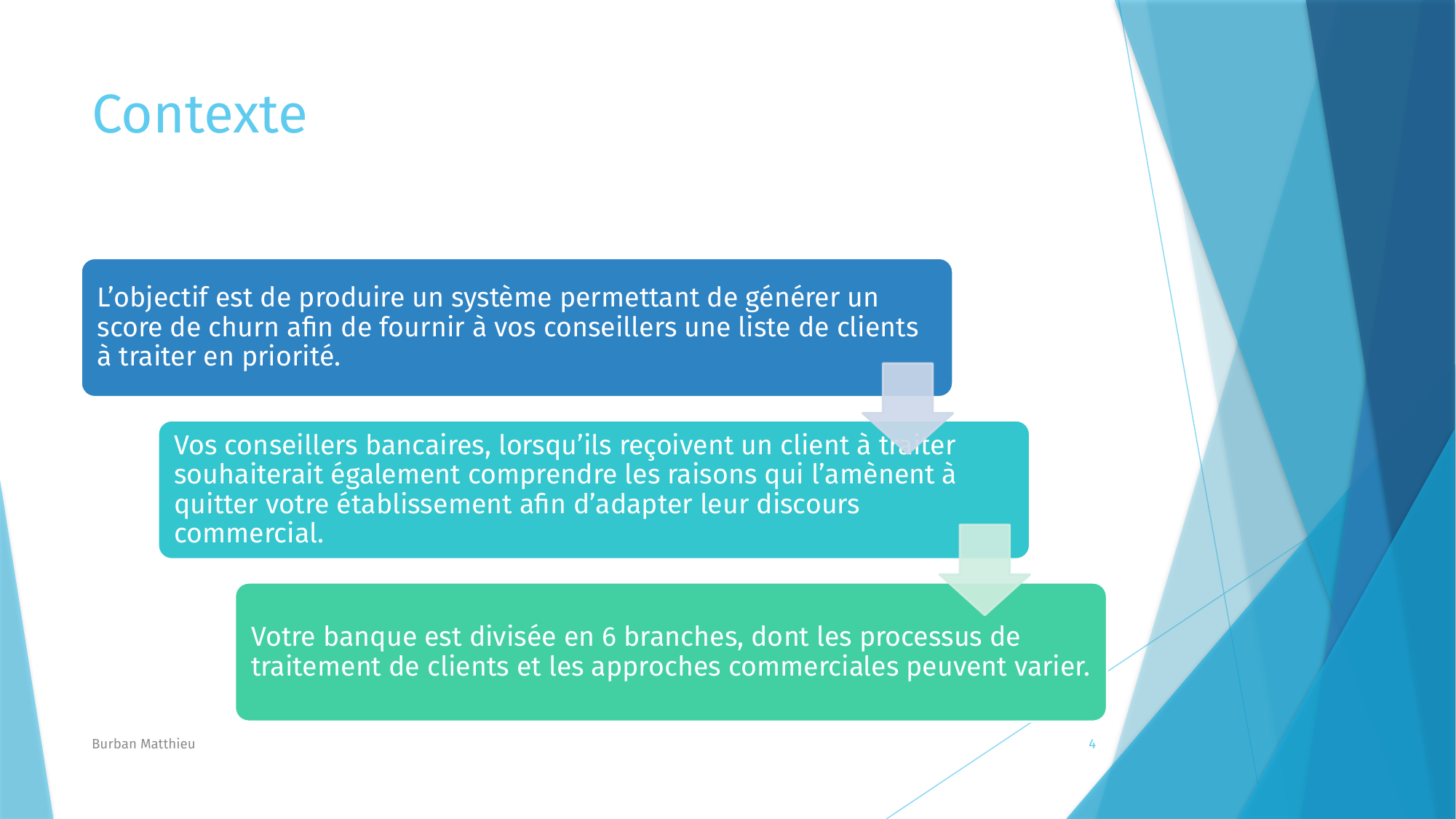

# Contexte
L’objectif est de produire un système permettant de générer un score de churn afin de fournir à vos conseillers une liste de clients à traiter en priorité.
Vos conseillers bancaires, lorsqu’ils reçoivent un client à traiter souhaiterait également comprendre les raisons qui l’amènent à quitter votre établissement afin d’adapter leur discours commercial.
Votre banque est divisée en 6 branches, dont les processus de traitement de clients et les approches commerciales peuvent varier.

Burban Matthieu
4